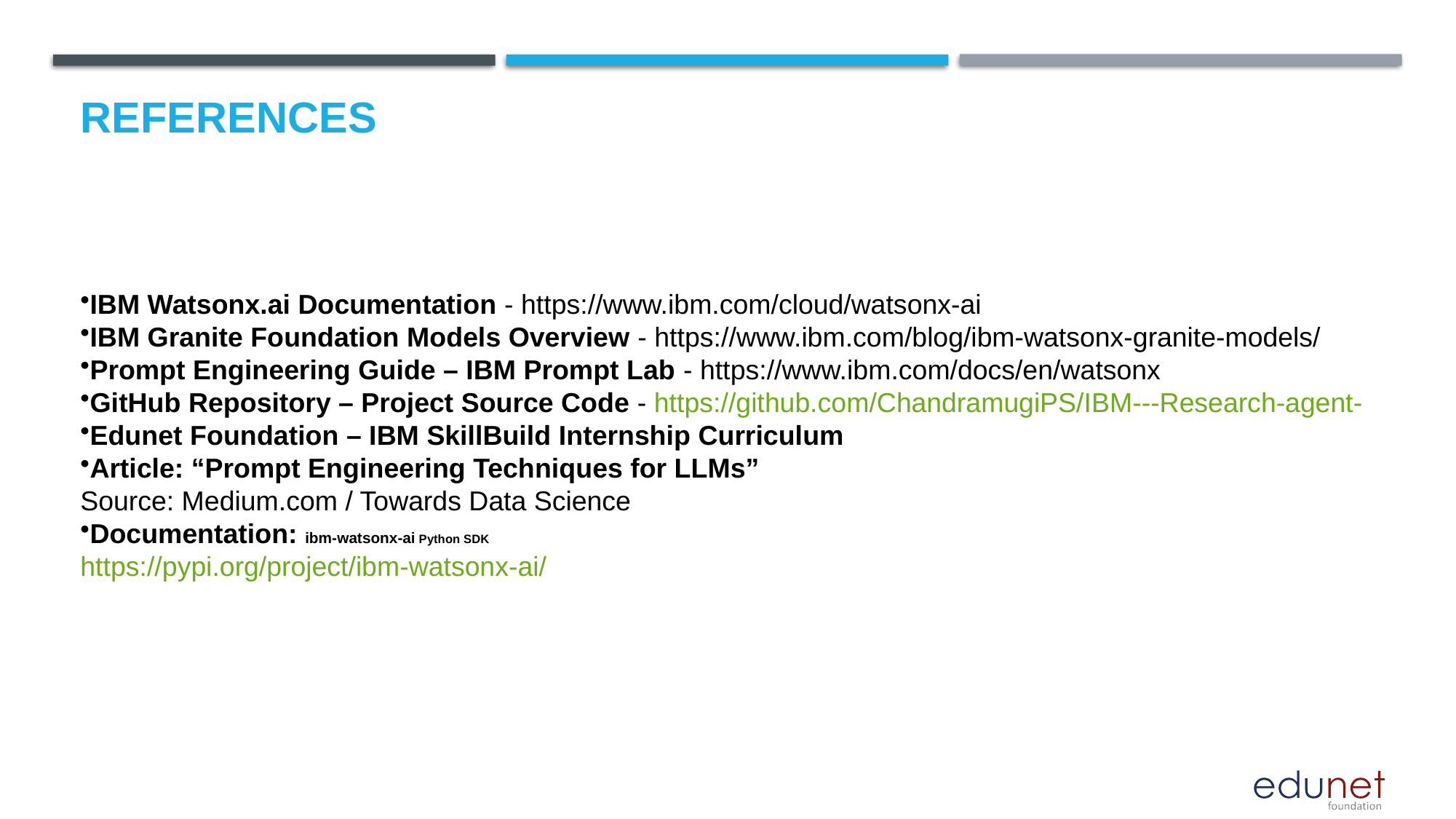

# References
IBM Watsonx.ai Documentation - https://www.ibm.com/cloud/watsonx-ai
IBM Granite Foundation Models Overview - https://www.ibm.com/blog/ibm-watsonx-granite-models/
Prompt Engineering Guide – IBM Prompt Lab - https://www.ibm.com/docs/en/watsonx
GitHub Repository – Project Source Code - https://github.com/ChandramugiPS/IBM---Research-agent-
Edunet Foundation – IBM SkillBuild Internship Curriculum
Article: “Prompt Engineering Techniques for LLMs”
Source: Medium.com / Towards Data Science
Documentation: ibm-watsonx-ai Python SDK
https://pypi.org/project/ibm-watsonx-ai/